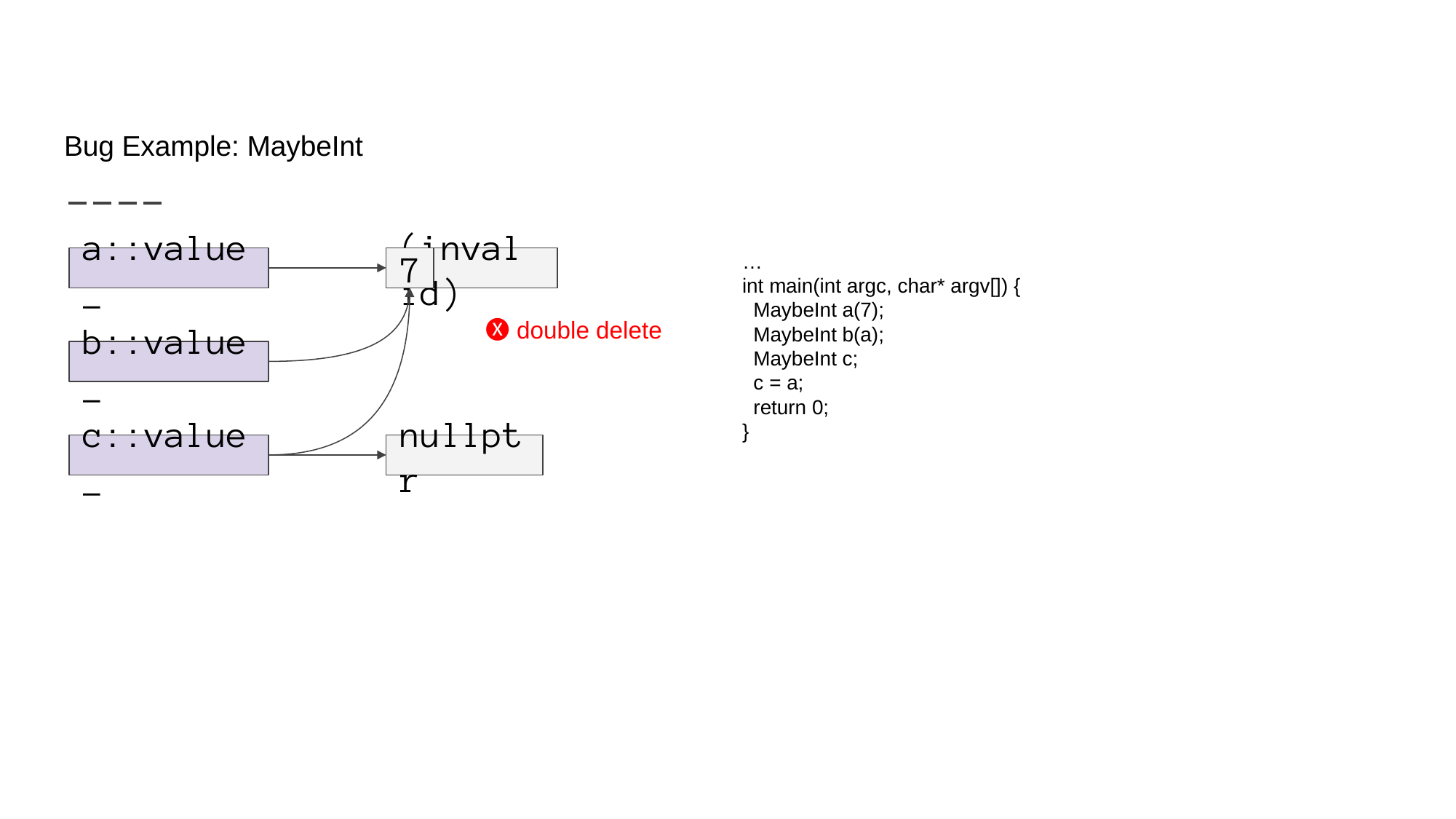

# Bug Example: MaybeInt
…
int main(int argc, char* argv[]) {
  MaybeInt a(7);
  MaybeInt b(a);
  MaybeInt c;
  c = a;
  return 0;
}
a::value_
(invalid)
7
🅧 double delete
b::value_
c::value_
nullptr